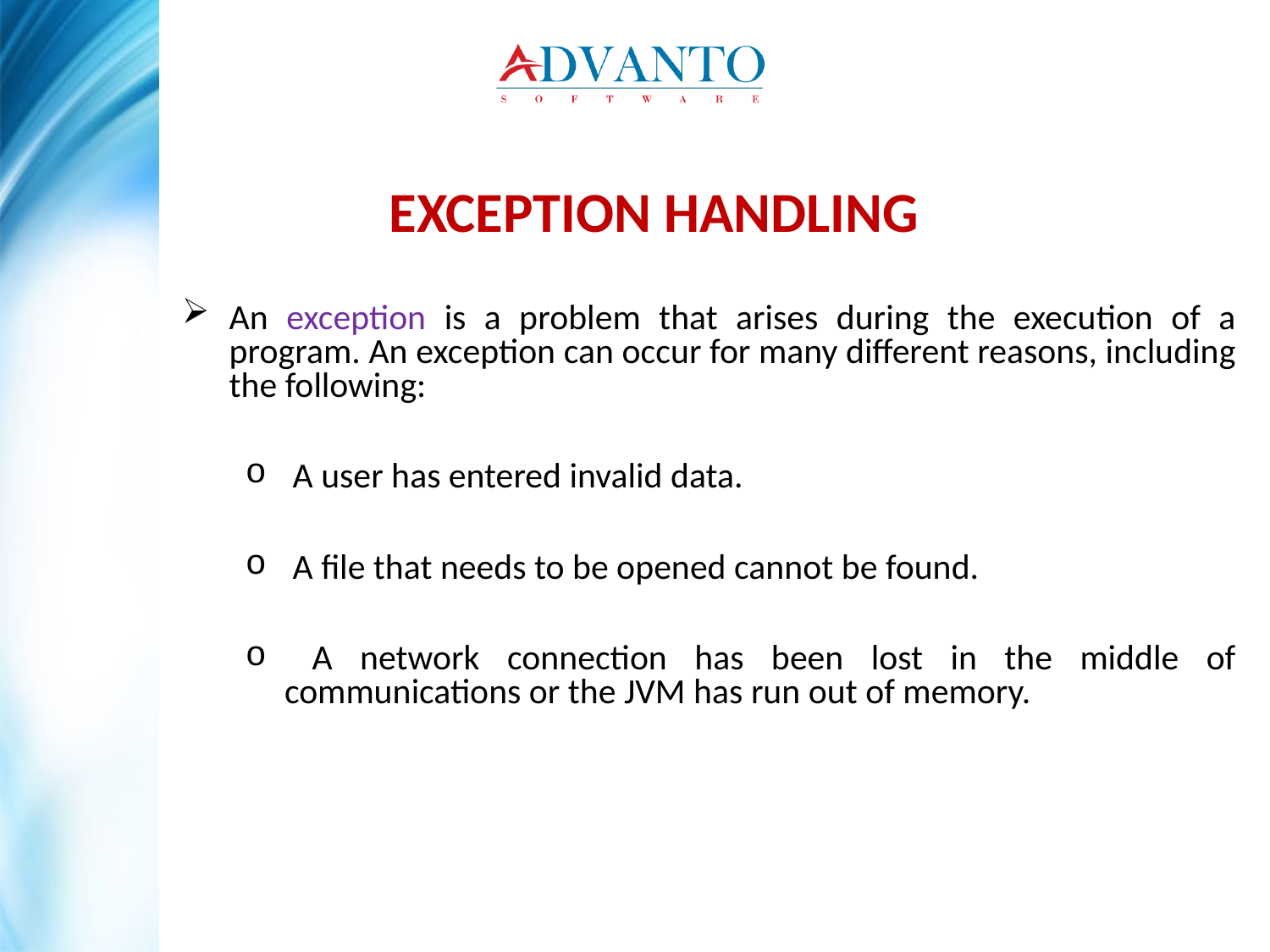

Exception Handling
An exception is a problem that arises during the execution of a program. An exception can occur for many different reasons, including the following:

 A user has entered invalid data.

 A file that needs to be opened cannot be found.

 A network connection has been lost in the middle of communications or the JVM has run out of memory.